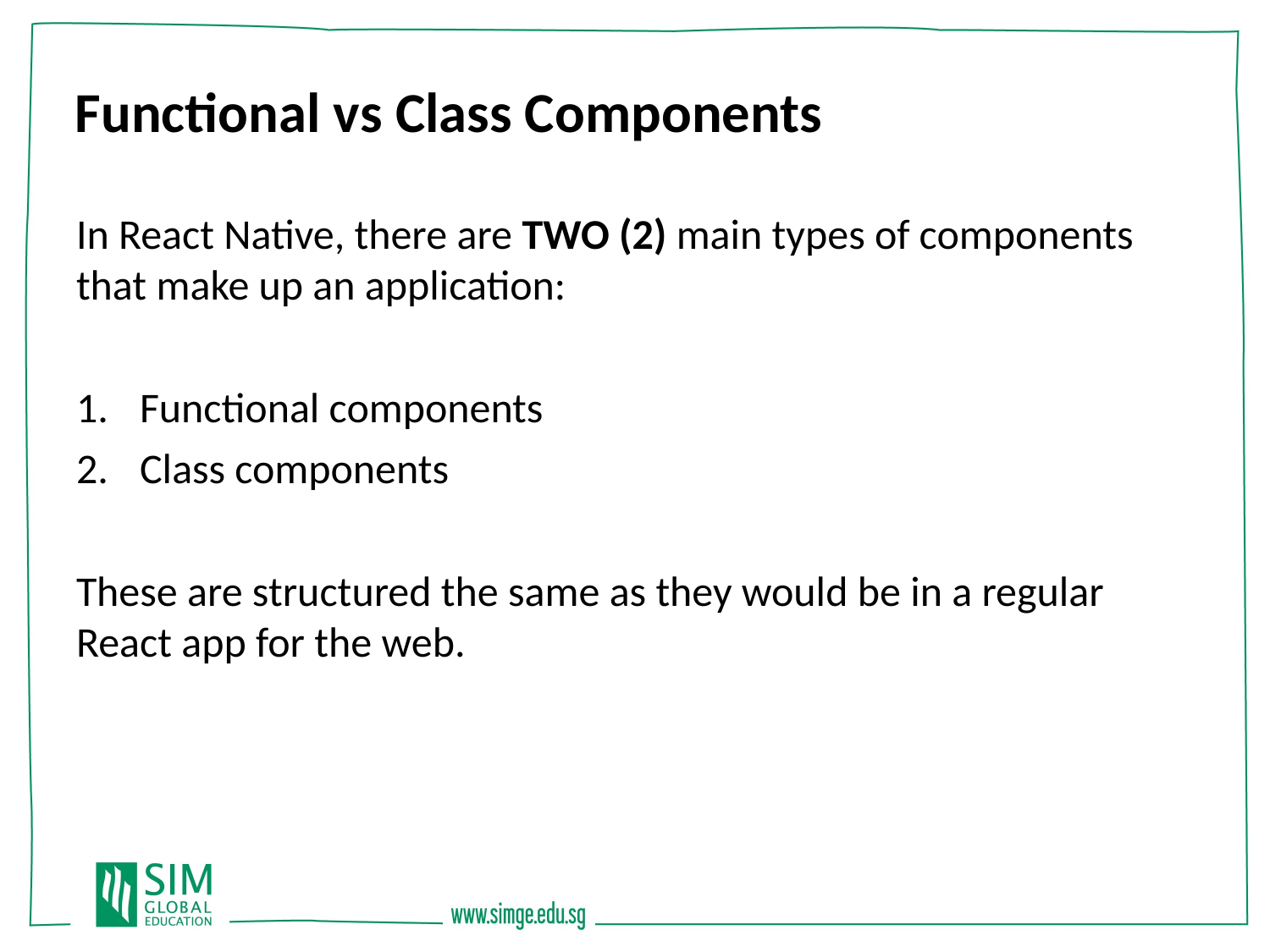

Functional vs Class Components
In React Native, there are TWO (2) main types of components that make up an application:

Functional components
Class components

These are structured the same as they would be in a regular React app for the web.